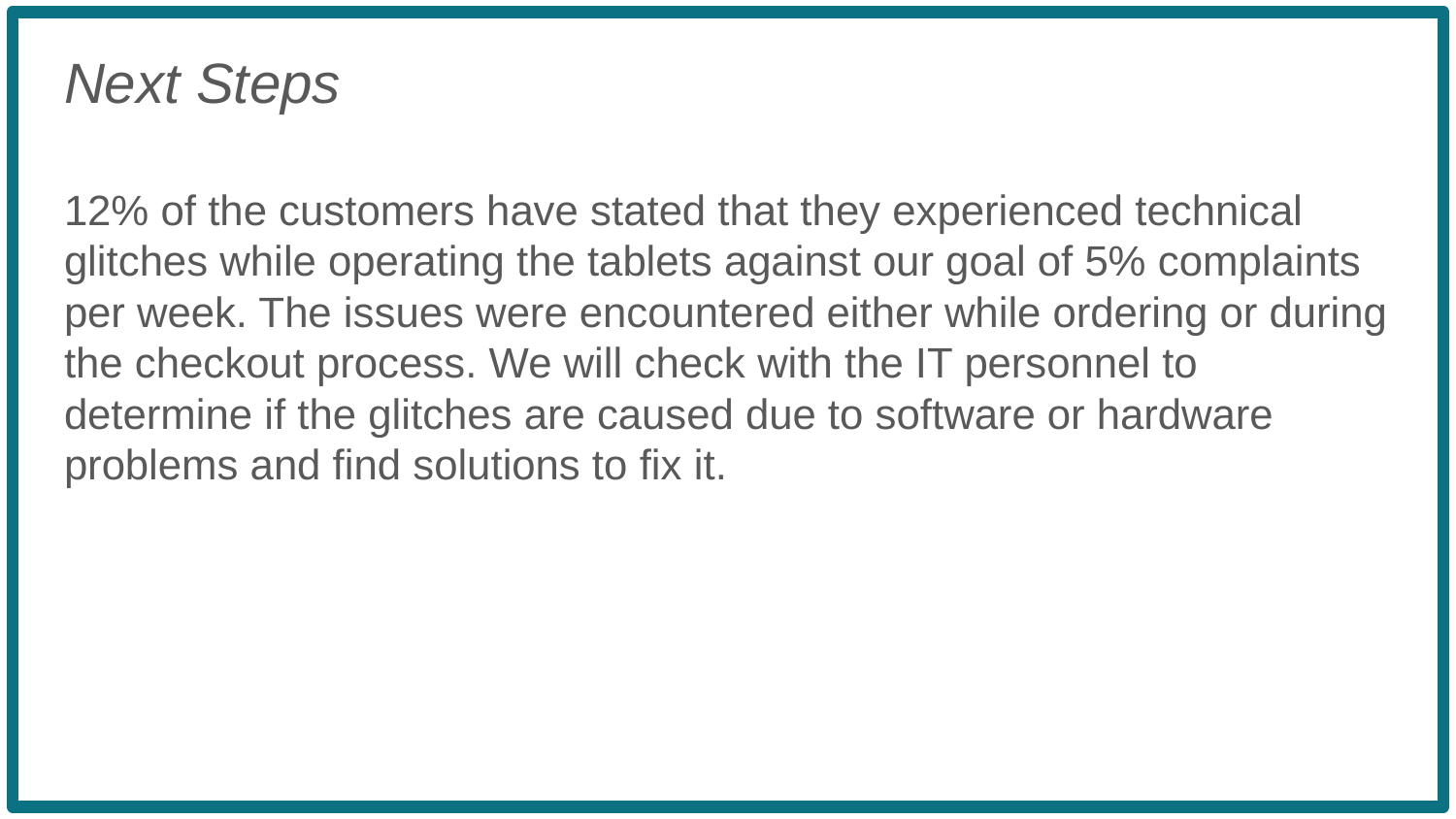

Next Steps

12% of the customers have stated that they experienced technical glitches while operating the tablets against our goal of 5% complaints per week. The issues were encountered either while ordering or during the checkout process. We will check with the IT personnel to determine if the glitches are caused due to software or hardware problems and find solutions to fix it.